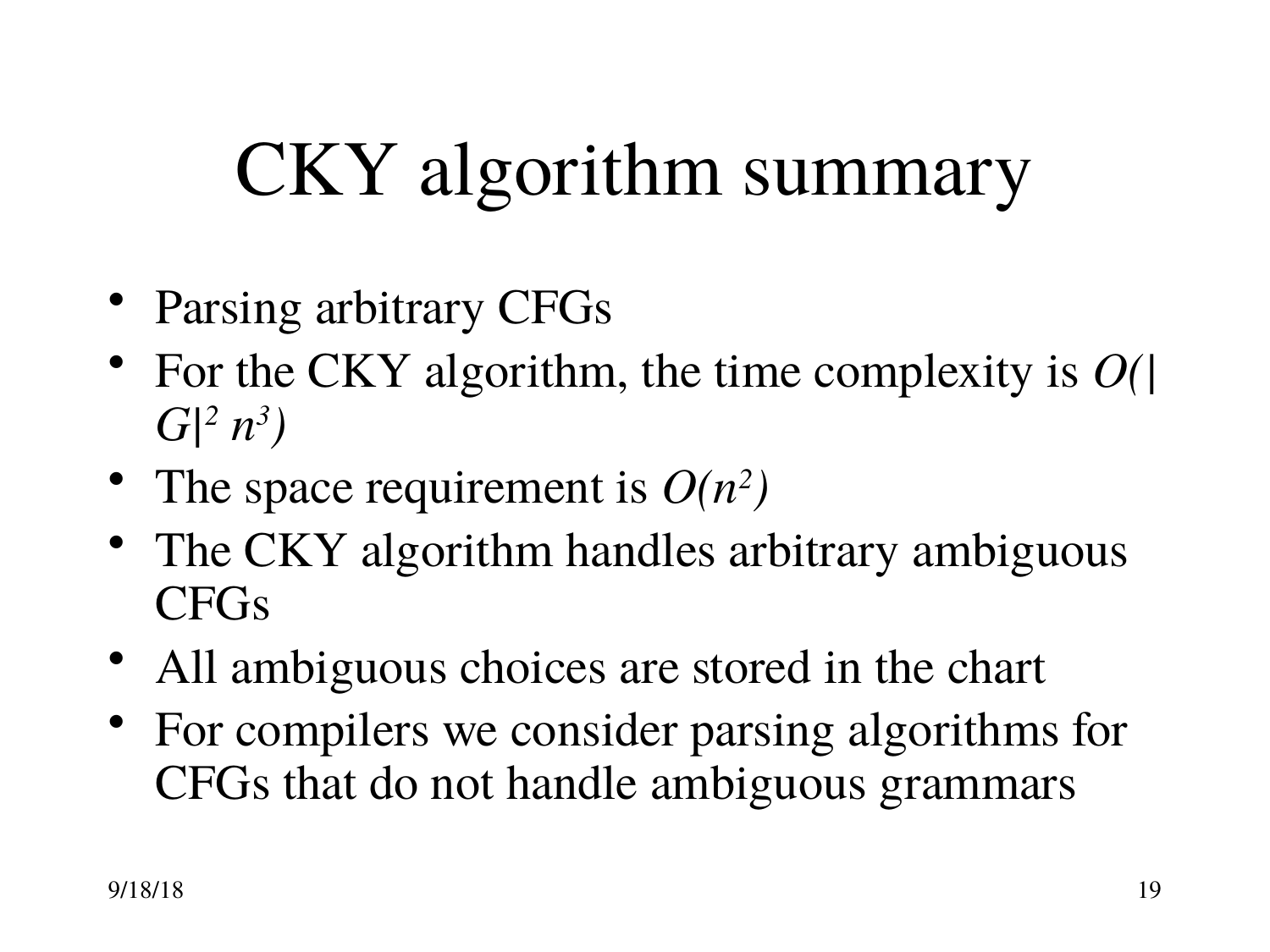

# CKY algorithm summary
Parsing arbitrary CFGs
For the CKY algorithm, the time complexity is O(|G|2 n3)
The space requirement is O(n2)
The CKY algorithm handles arbitrary ambiguous CFGs
All ambiguous choices are stored in the chart
For compilers we consider parsing algorithms for CFGs that do not handle ambiguous grammars
9/18/18
19